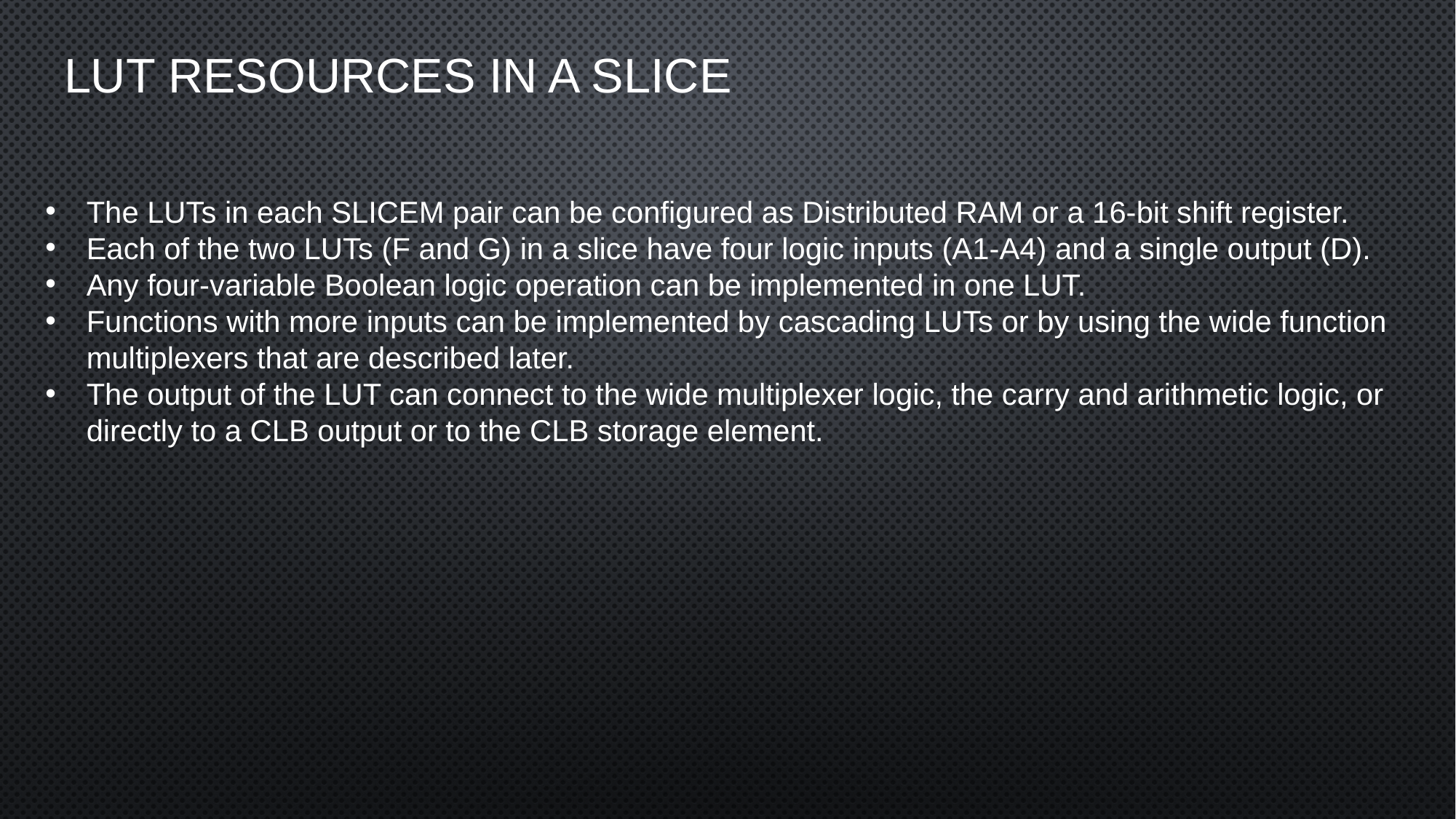

# LUT Resources in a Slice

The LUTs in each SLICEM pair can be configured as Distributed RAM or a 16-bit shift register.
Each of the two LUTs (F and G) in a slice have four logic inputs (A1-A4) and a single output (D).
Any four-variable Boolean logic operation can be implemented in one LUT.
Functions with more inputs can be implemented by cascading LUTs or by using the wide function multiplexers that are described later.
The output of the LUT can connect to the wide multiplexer logic, the carry and arithmetic logic, or directly to a CLB output or to the CLB storage element.